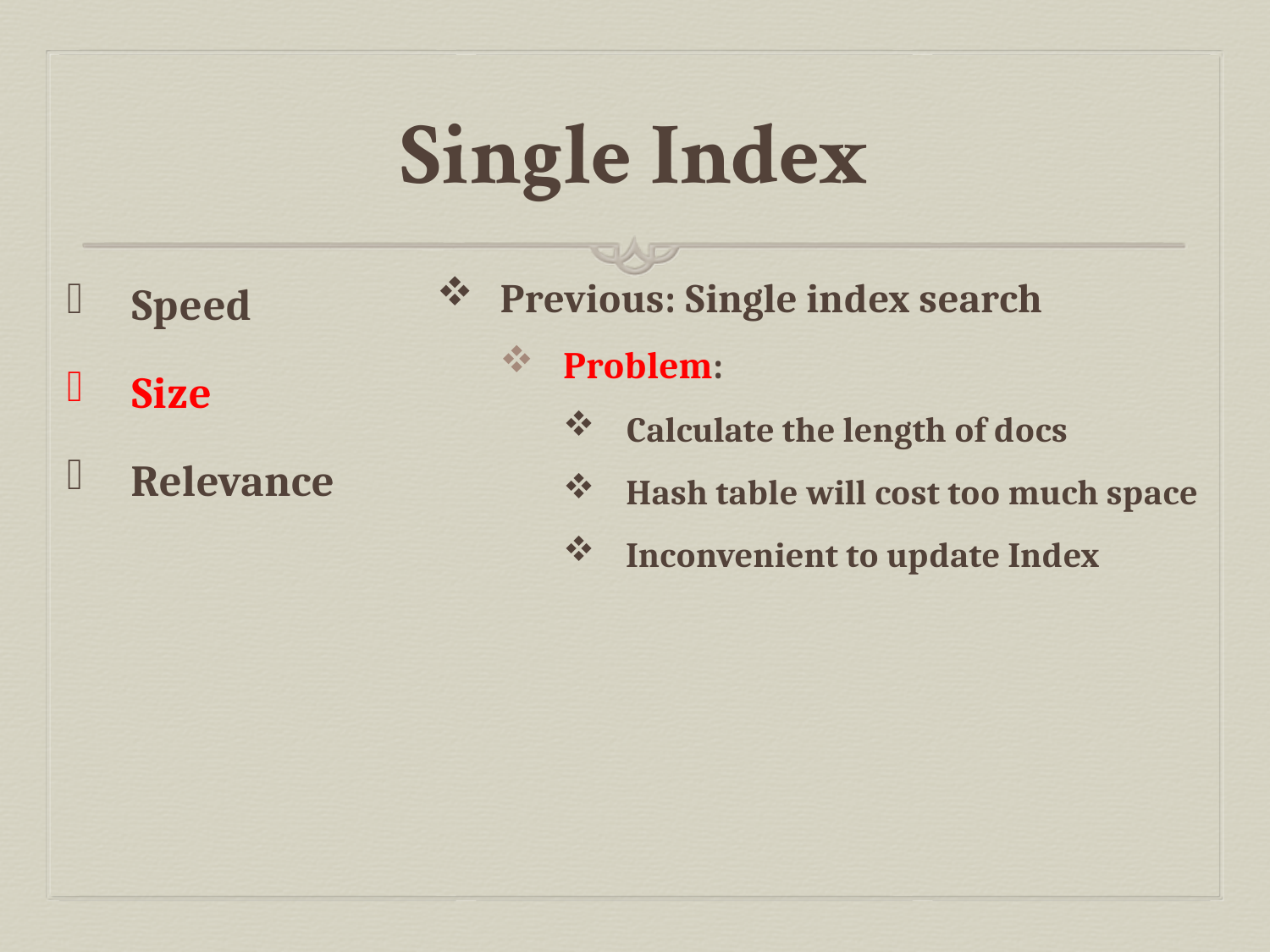

# Single Index
Previous: Single index search
Problem:
Calculate the length of docs
Hash table will cost too much space
Inconvenient to update Index

Speed
Size
Relevance